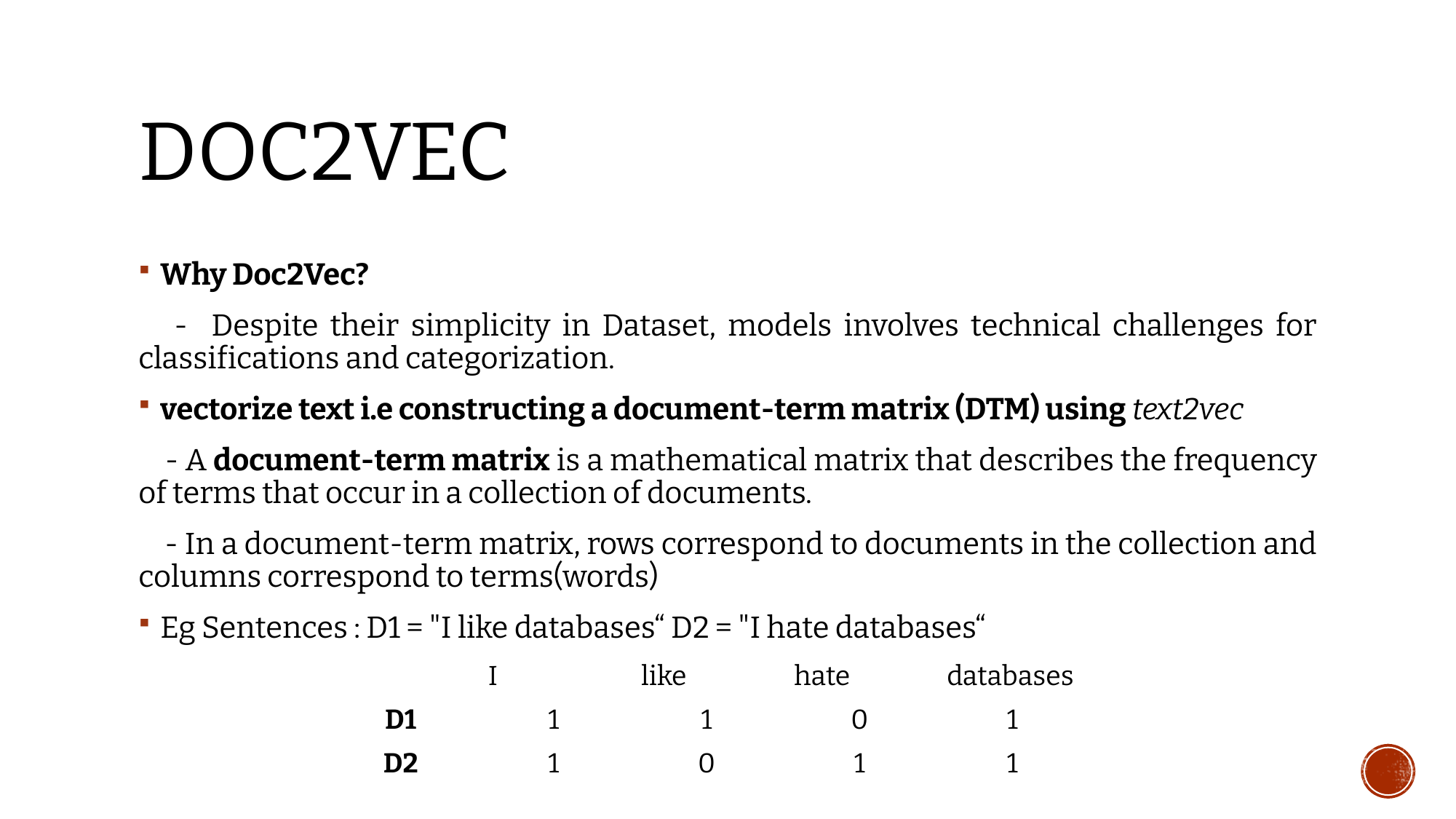

# Doc2Vec
Why Doc2Vec?
   -  Despite their simplicity in Dataset, models involves technical challenges for classifications and categorization.
vectorize text i.e constructing a document-term matrix (DTM) using text2vec
    - A document-term matrix is a mathematical matrix that describes the frequency of terms that occur in a collection of documents.
    - In a document-term matrix, rows correspond to documents in the collection and columns correspond to terms(words)
Eg Sentences : D1 = "I like databases“ D2 = "I hate databases“

|  | I | like | hate | databases |
| --- | --- | --- | --- | --- |
| D1 | 1 | 1 | 0 | 1 |
| D2 | 1 | 0 | 1 | 1 |